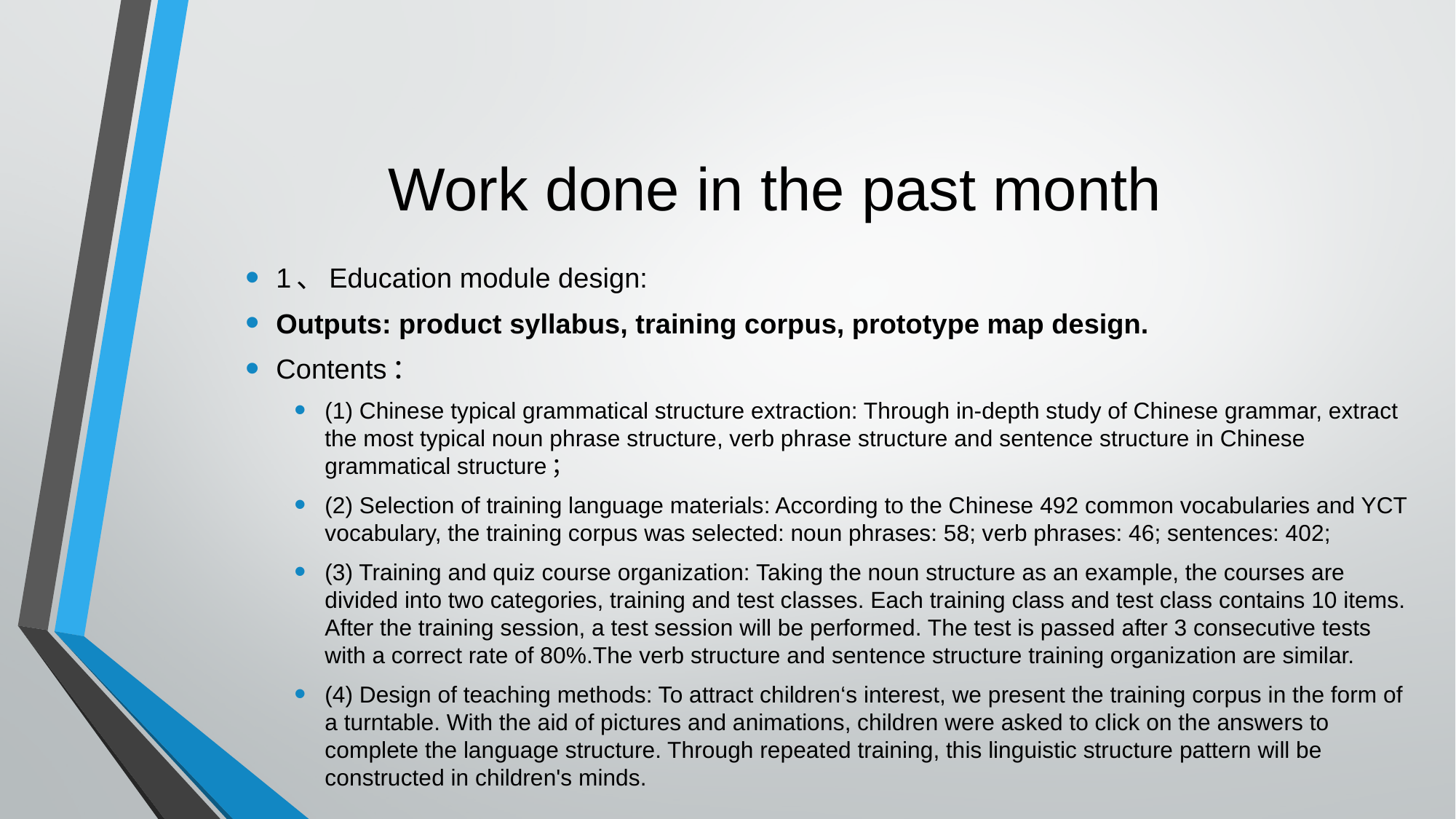

# Work done in the past month
1、Education module design:
Outputs: product syllabus, training corpus, prototype map design.
Contents：
(1) Chinese typical grammatical structure extraction: Through in-depth study of Chinese grammar, extract the most typical noun phrase structure, verb phrase structure and sentence structure in Chinese grammatical structure；
(2) Selection of training language materials: According to the Chinese 492 common vocabularies and YCT vocabulary, the training corpus was selected: noun phrases: 58; verb phrases: 46; sentences: 402;
(3) Training and quiz course organization: Taking the noun structure as an example, the courses are divided into two categories, training and test classes. Each training class and test class contains 10 items. After the training session, a test session will be performed. The test is passed after 3 consecutive tests with a correct rate of 80%.The verb structure and sentence structure training organization are similar.
(4) Design of teaching methods: To attract children‘s interest, we present the training corpus in the form of a turntable. With the aid of pictures and animations, children were asked to click on the answers to complete the language structure. Through repeated training, this linguistic structure pattern will be constructed in children's minds.